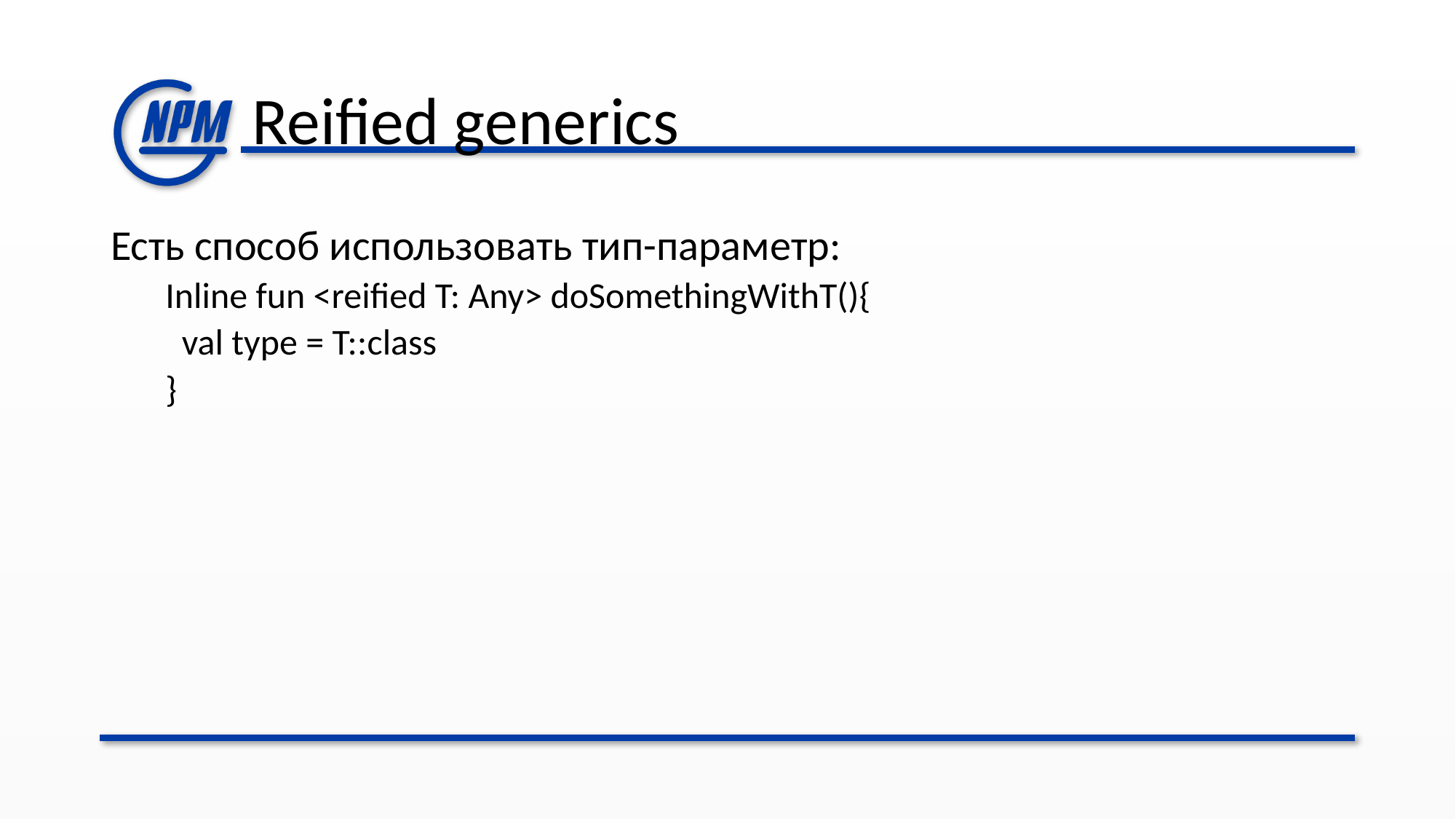

# Reified generics
Есть способ использовать тип-параметр:
Inline fun <reified T: Any> doSomethingWithT(){
  val type = T::class
}